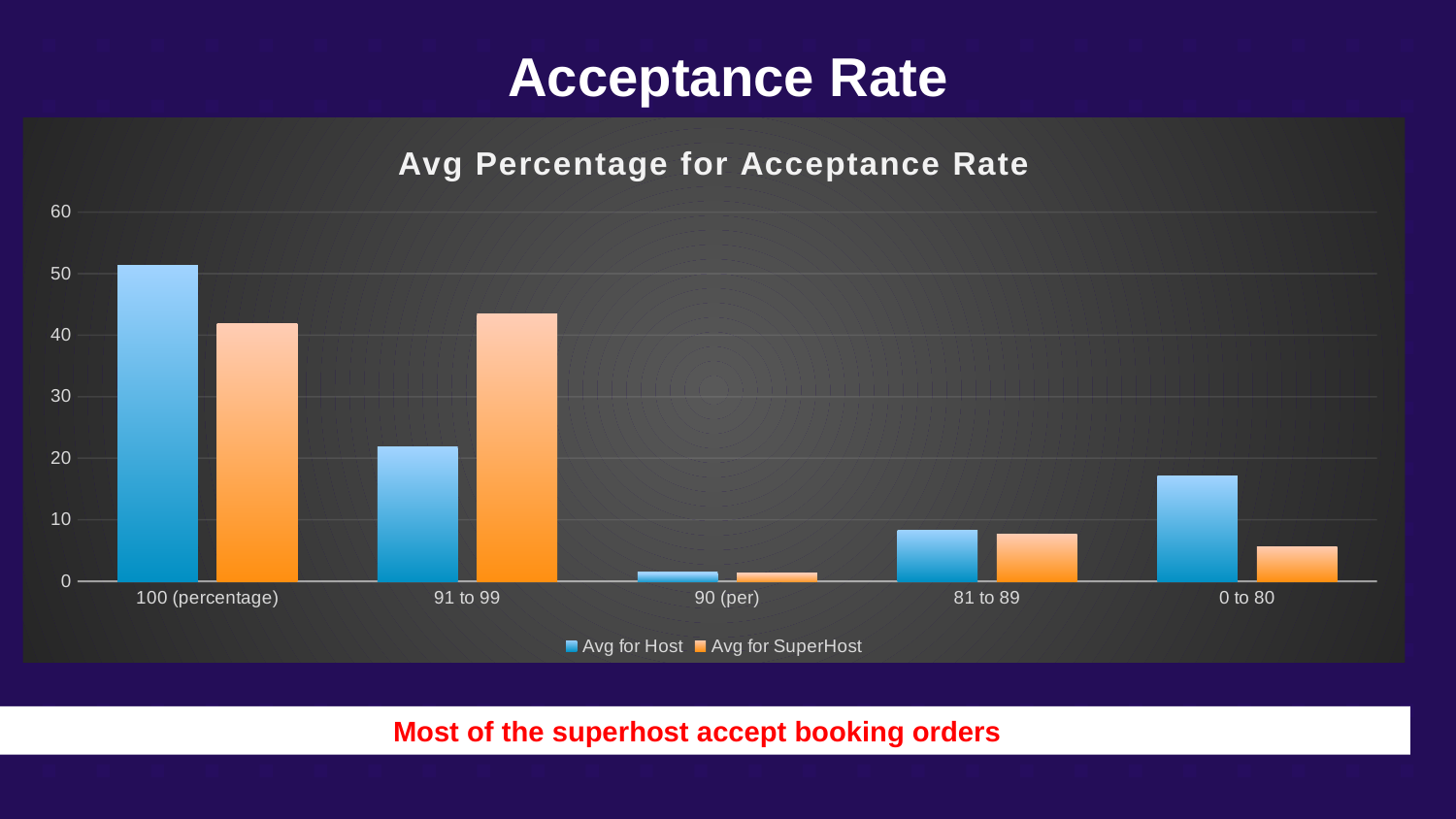

# Acceptance Rate

### Chart: Avg Percentage for Acceptance Rate

| Category | Avg for Host | Avg for SuperHost |
|---|---|---|
| 100 (percentage) | 51.3547574039067 | 41.8485237483954 |
| 91 to 99 | 21.8021424070573 | 43.5173299101412 |
| 90 (per) | 1.44927536231884 | 1.28369704749679 |
| 81 to 89 | 8.25456836798992 | 7.70218228498075 |
| 0 to 80 | 17.1392564587272 | 5.64826700898588 |

Most of the superhost accept booking orders